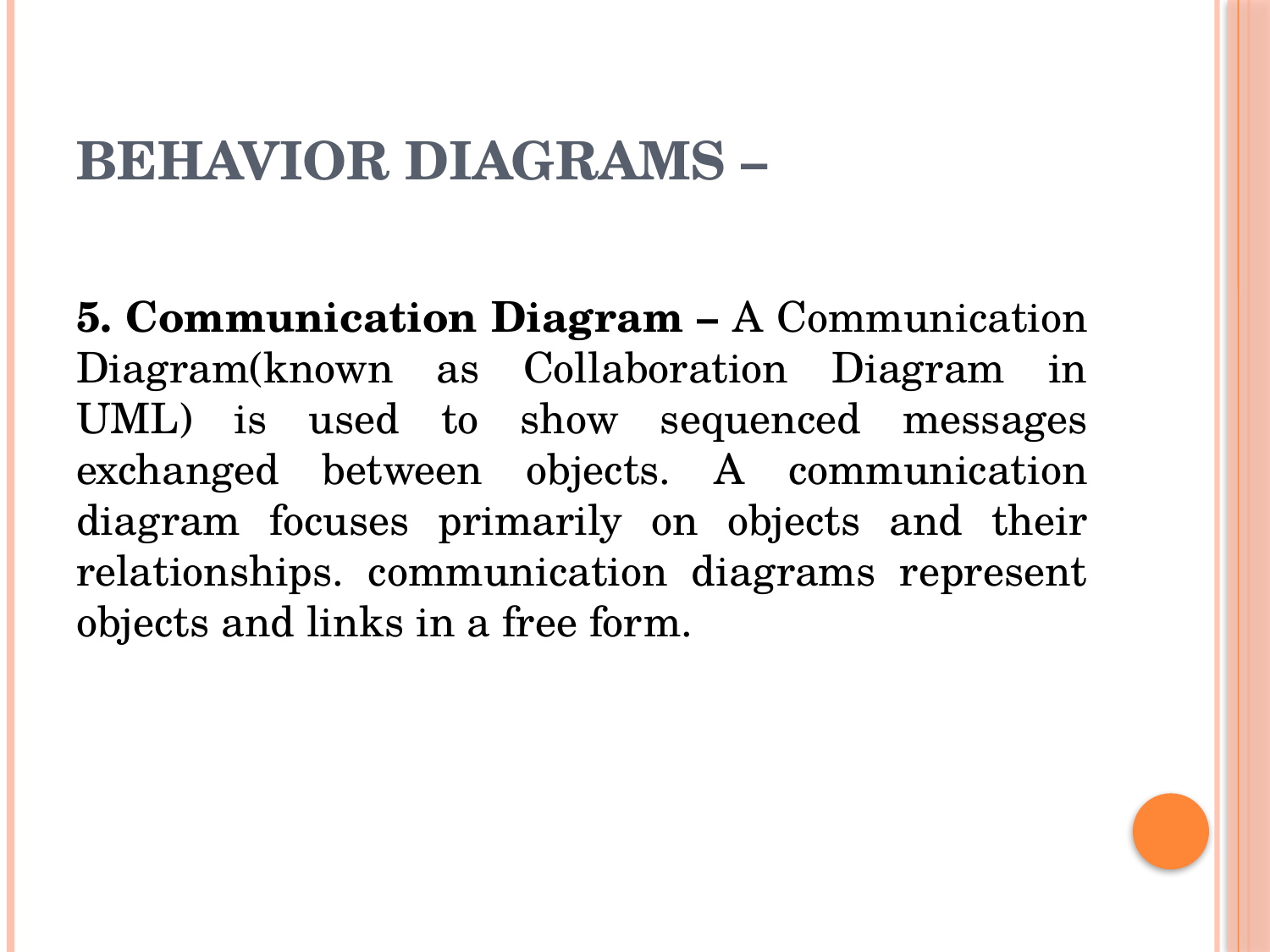

# Behavior Diagrams –

5. Communication Diagram – A Communication Diagram(known as Collaboration Diagram in UML) is used to show sequenced messages exchanged between objects. A communication diagram focuses primarily on objects and their relationships. communication diagrams represent objects and links in a free form.